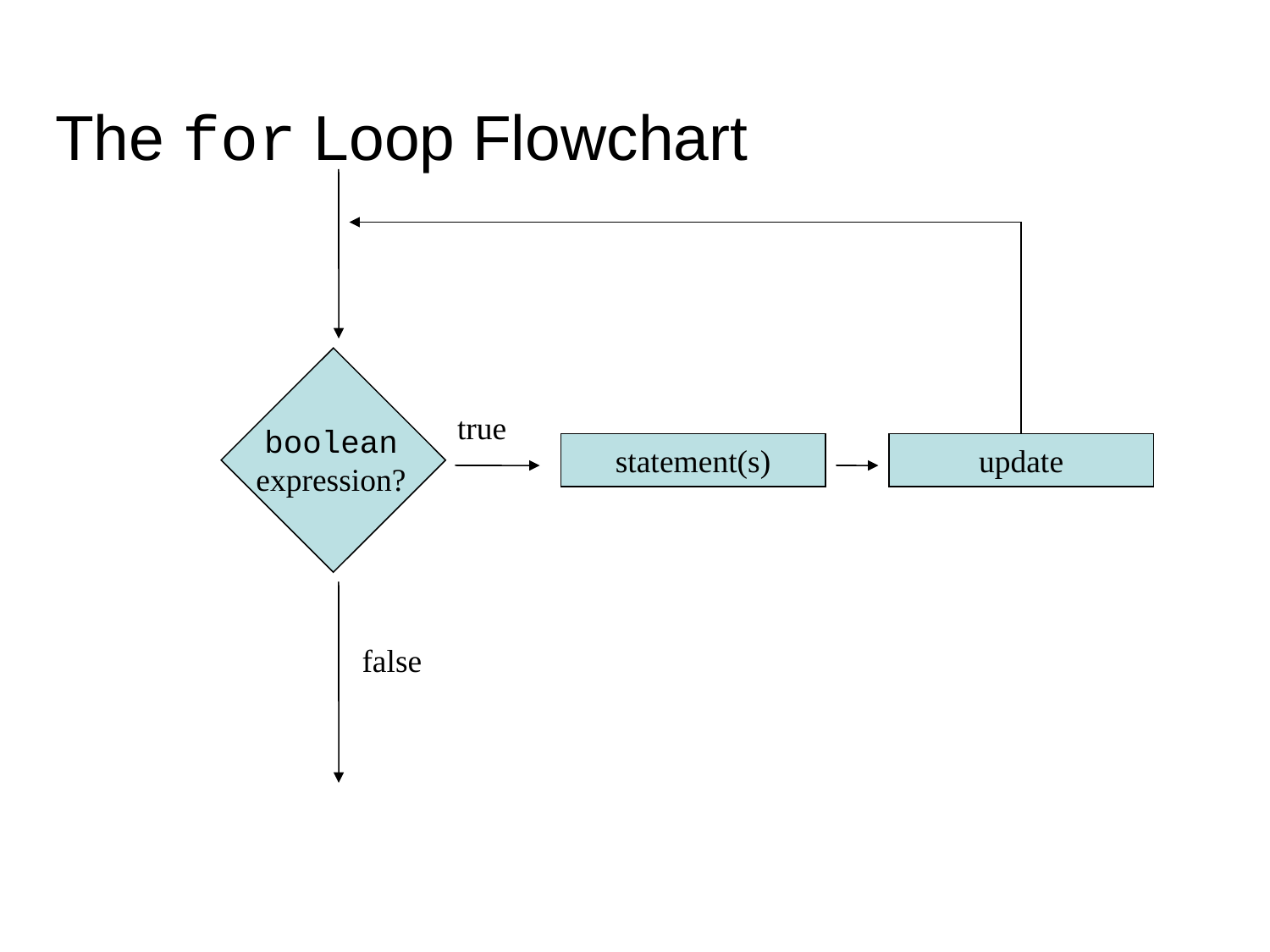

The for Loop Flowchart

true
boolean
expression?
statement(s)
update

false